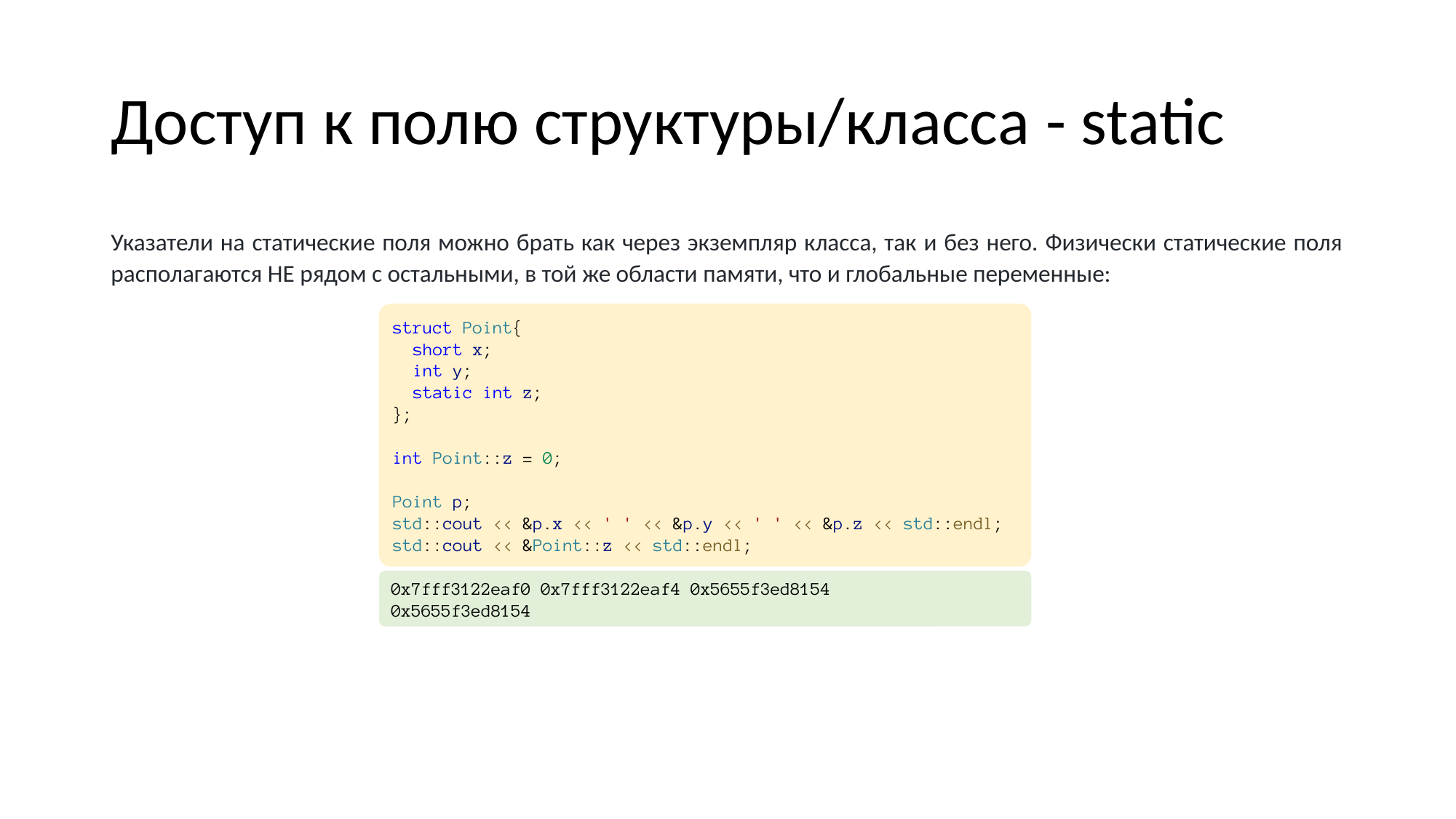

# Доступ к полю структуры/класса - static
Указатели на статические поля можно брать как через экземпляр класса, так и без него. Физически статические поля располагаются НЕ рядом с остальными, в той же области памяти, что и глобальные переменные:

struct Point{
  short x;
  int y;
  static int z;
};
int Point::z = 0;
Point p;
std::cout << &p.x << ' ' << &p.y << ' ' << &p.z << std::endl;
std::cout << &Point::z << std::endl;
0x7fff3122eaf0 0x7fff3122eaf4 0x5655f3ed8154
0x5655f3ed8154